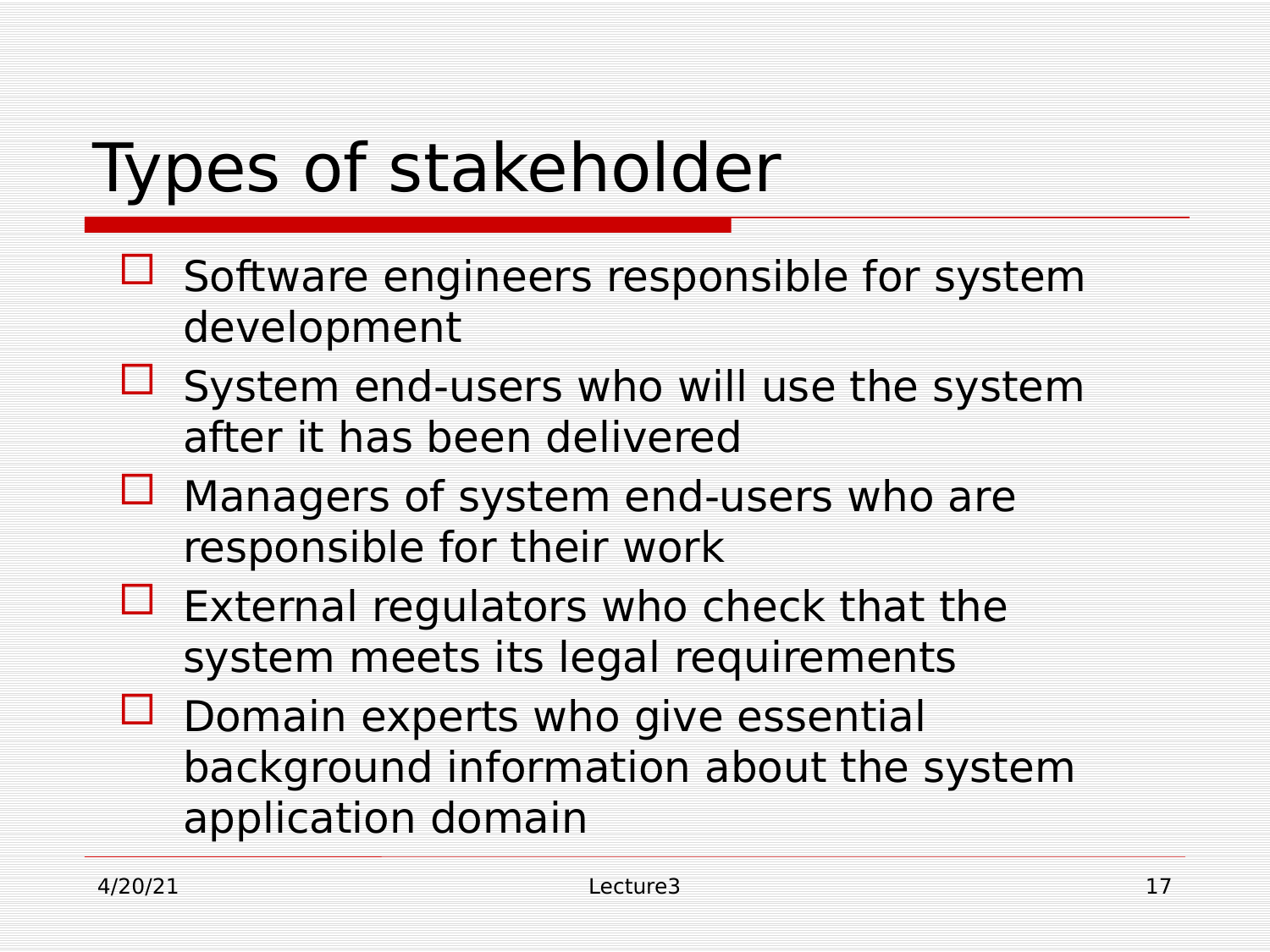

# Types of stakeholder
Software engineers responsible for system development
System end-users who will use the system after it has been delivered
Managers of system end-users who are responsible for their work
External regulators who check that the system meets its legal requirements
Domain experts who give essential background information about the system application domain
4/20/21
Lecture3
17